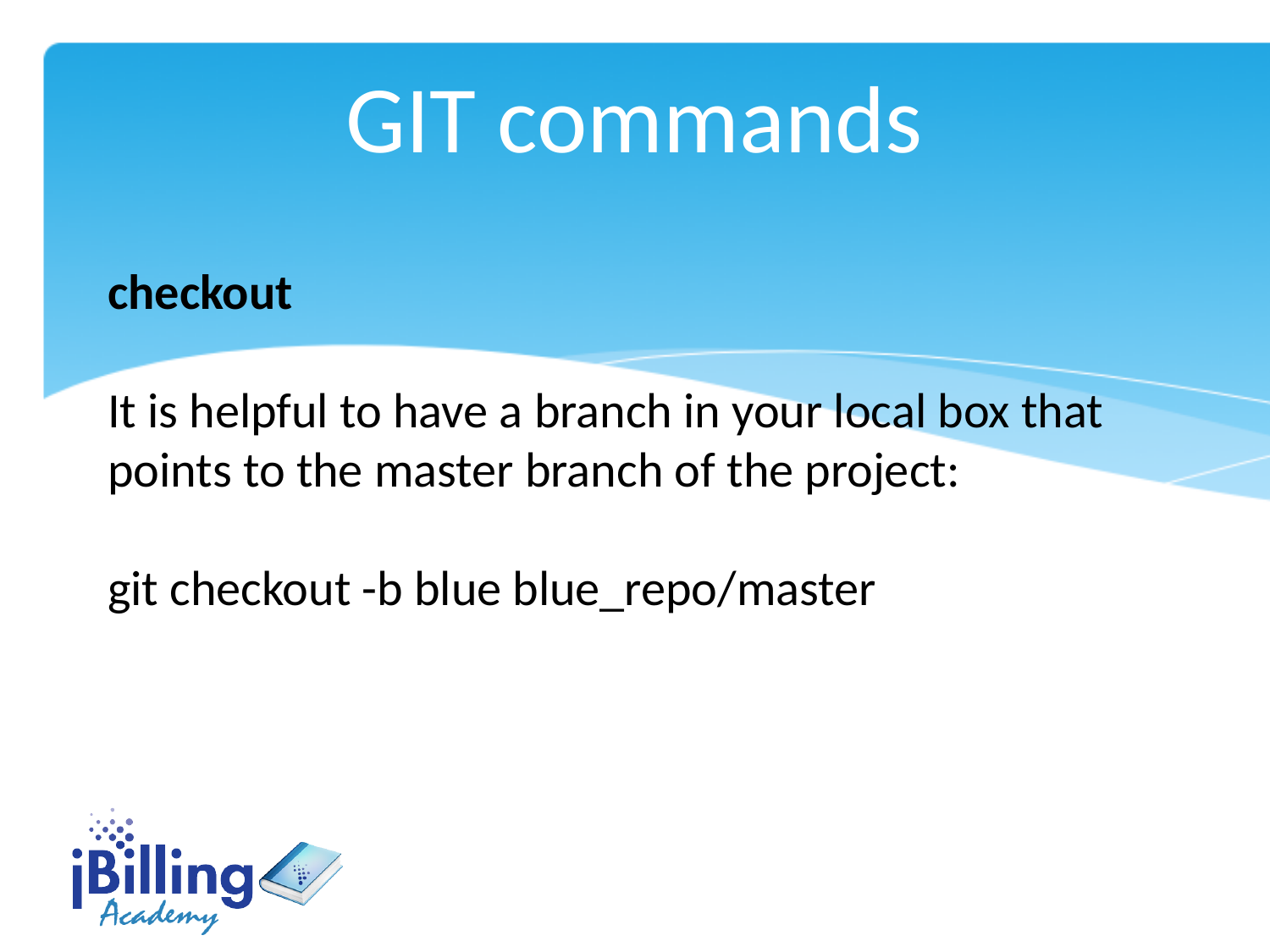

GIT commands
checkout

It is helpful to have a branch in your local box that points to the master branch of the project:

git checkout -b blue blue_repo/master